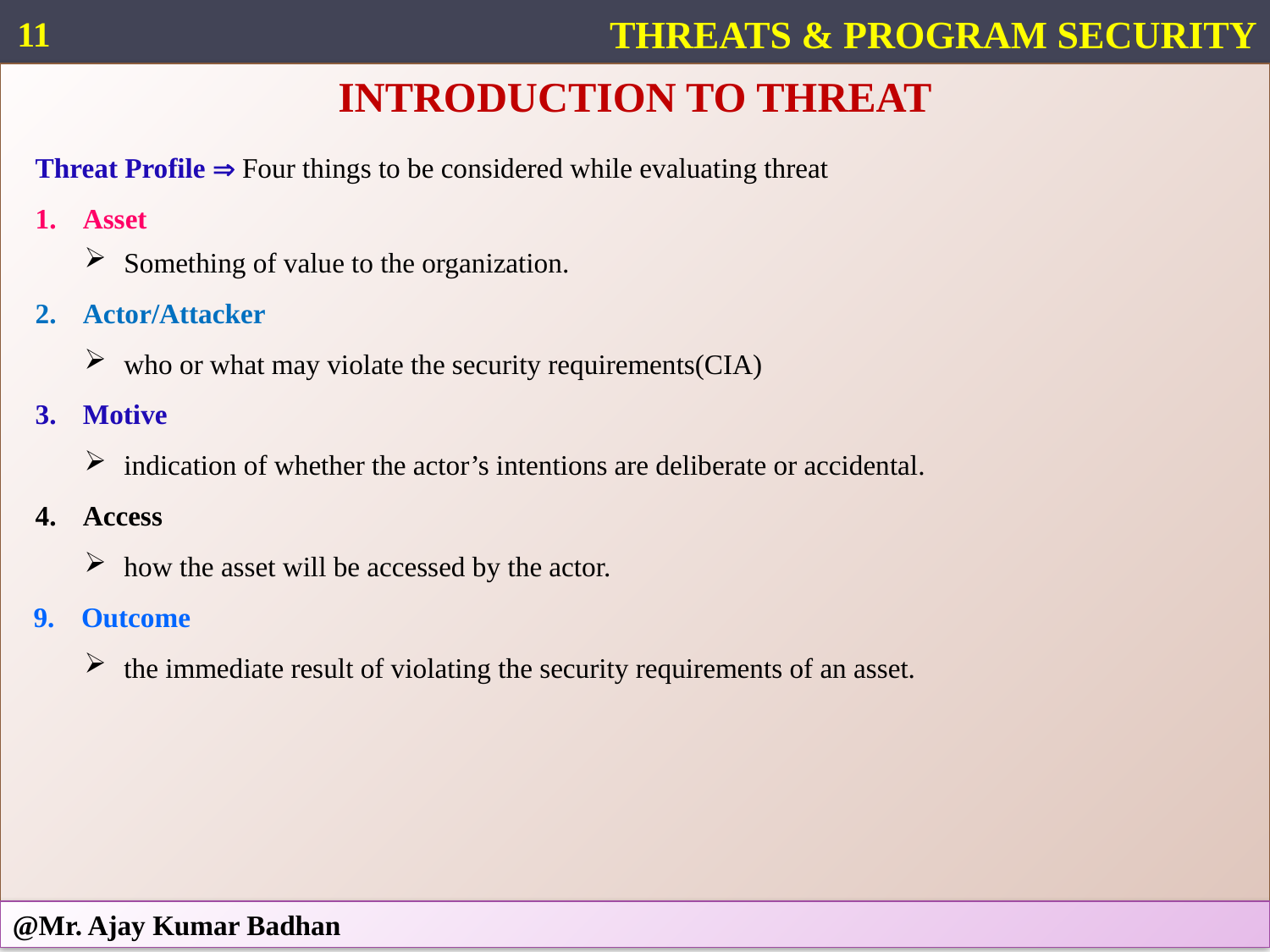

11
THREATS & PROGRAM SECURITY

INTRODUCTION TO THREAT
Threat Profile ⇒ Four things to be considered while evaluating threat
Asset
Something of value to the organization.
Actor/Attacker
who or what may violate the security requirements(CIA)
Motive
indication of whether the actor’s intentions are deliberate or accidental.
Access
how the asset will be accessed by the actor.
Outcome
the immediate result of violating the security requirements of an asset.
@Mr. Ajay Kumar Badhan